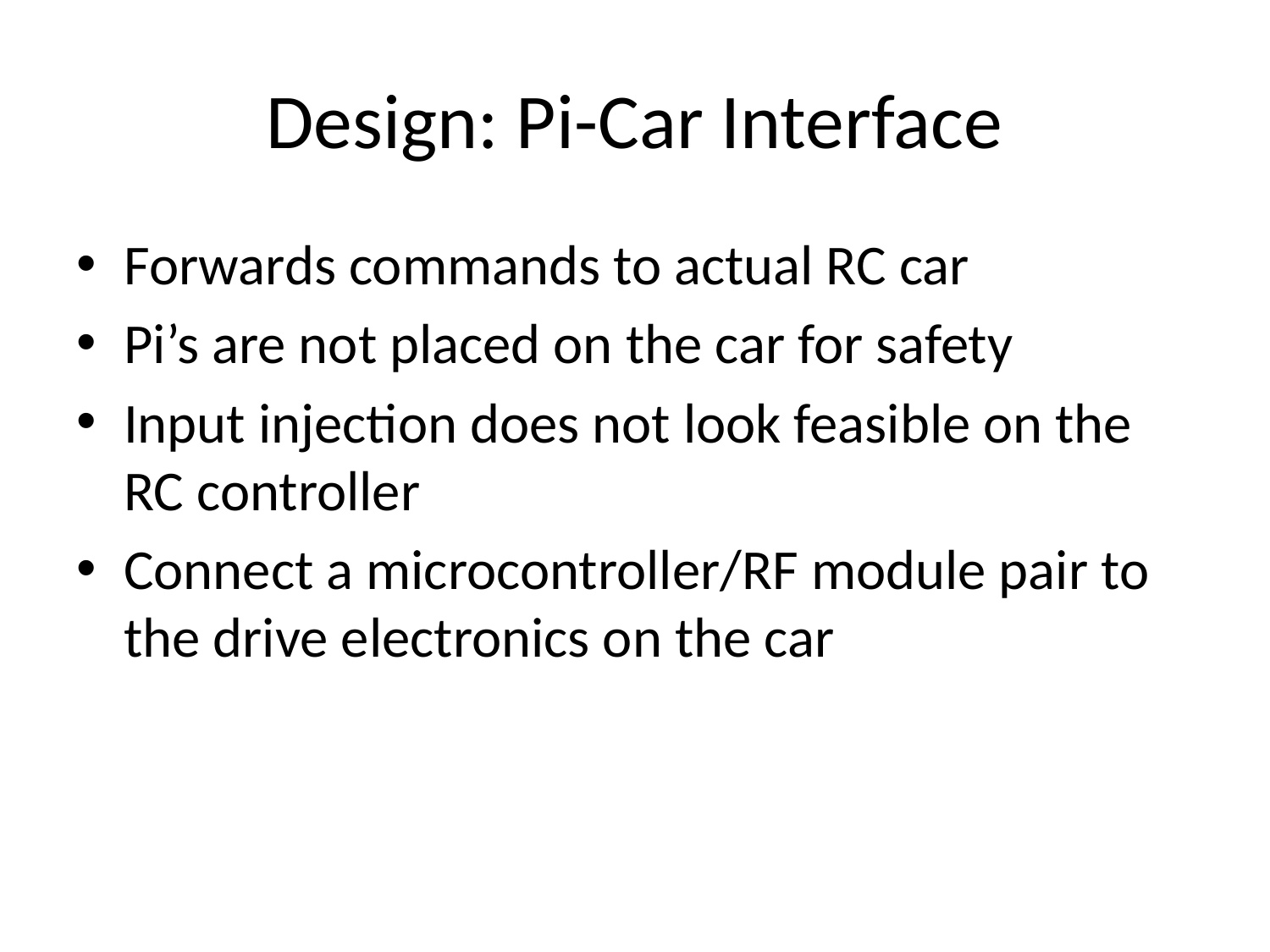

# Design: Pi-Car Interface
Forwards commands to actual RC car
Pi’s are not placed on the car for safety
Input injection does not look feasible on the RC controller
Connect a microcontroller/RF module pair to the drive electronics on the car